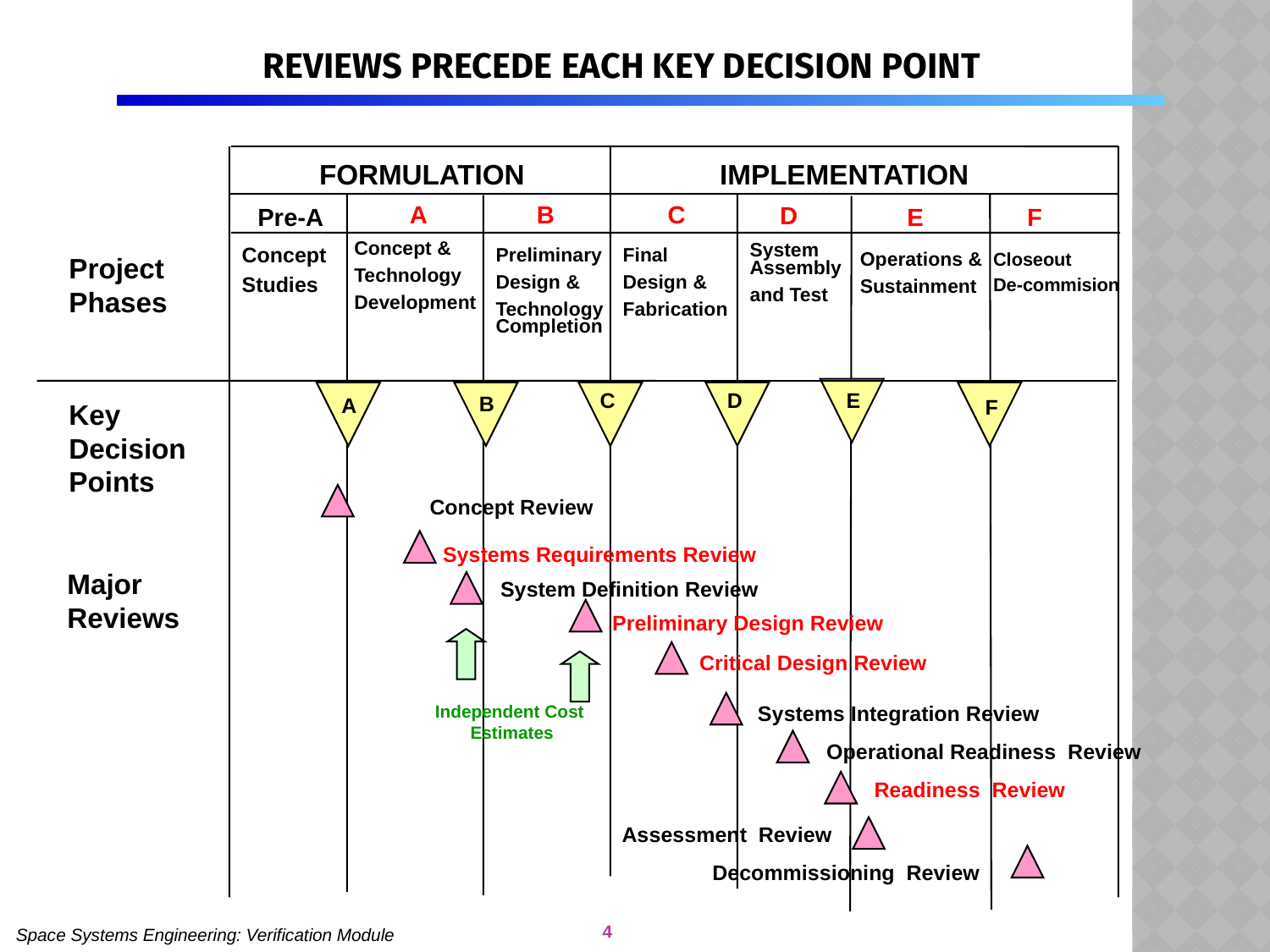

# Reviews Precede Each Key Decision Point

FORMULATION
IMPLEMENTATION
A
B
C

D

Pre-A

E
F

Concept &
Technology
Development
System Assembly
and Test
Concept
Studies
Preliminary
Design &
Technology Completion
Final
Design &
Fabrication

Project
Phases
Closeout
De-commision
Operations &
Sustainment

C

D
E

B
A
F

Key Decision Points

Concept Review

Systems Requirements Review
Major Reviews
System Definition Review

Preliminary Design Review

Critical Design Review

Systems Integration Review
Independent Cost
Estimates

Operational Readiness  Review
Readiness  Review

Assessment  Review

Decommissioning  Review
4